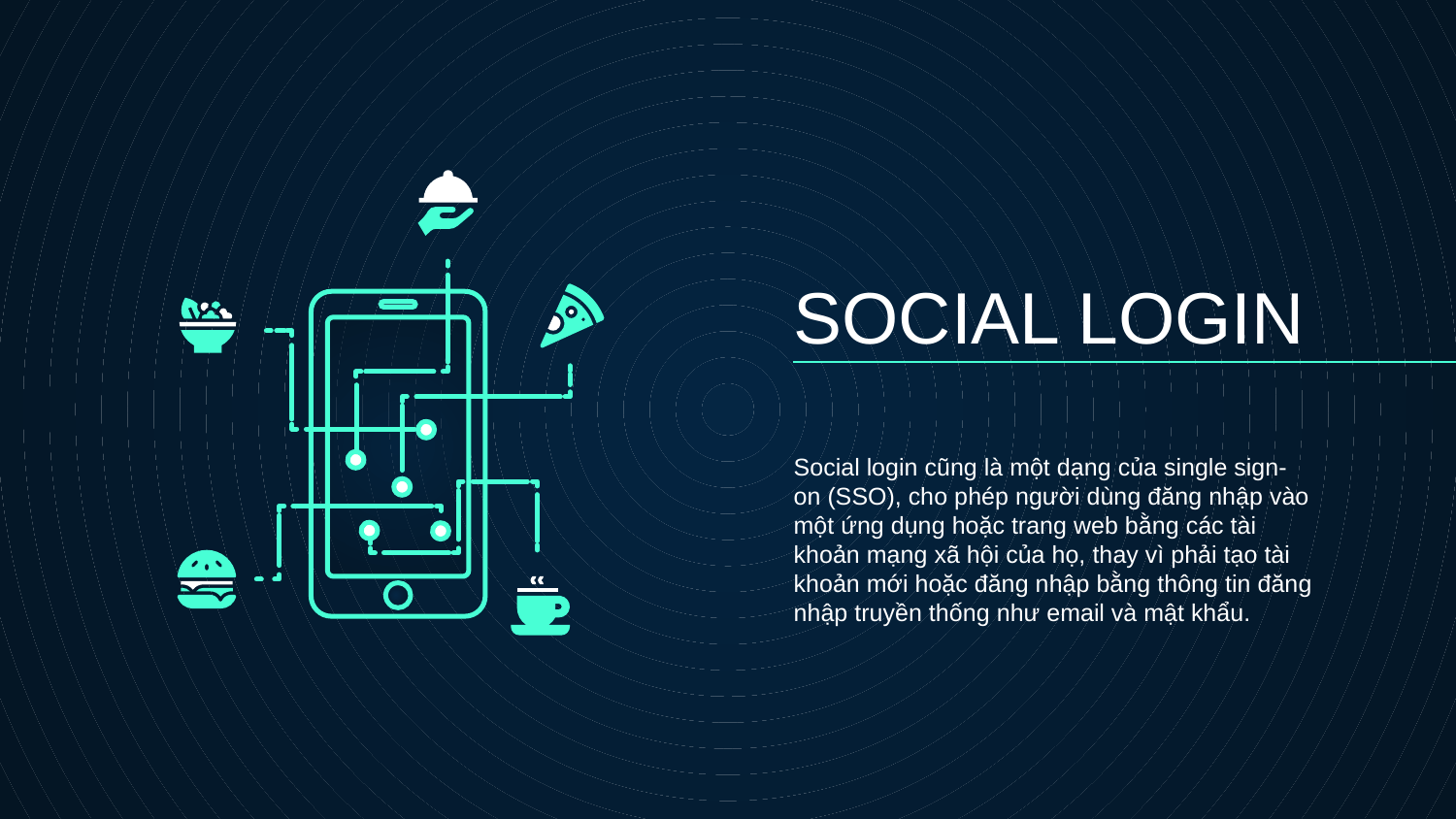

# SOCIAL LOGIN

Social login cũng là một dạng của single sign-on (SSO), cho phép người dùng đăng nhập vào một ứng dụng hoặc trang web bằng các tài khoản mạng xã hội của họ, thay vì phải tạo tài khoản mới hoặc đăng nhập bằng thông tin đăng nhập truyền thống như email và mật khẩu.